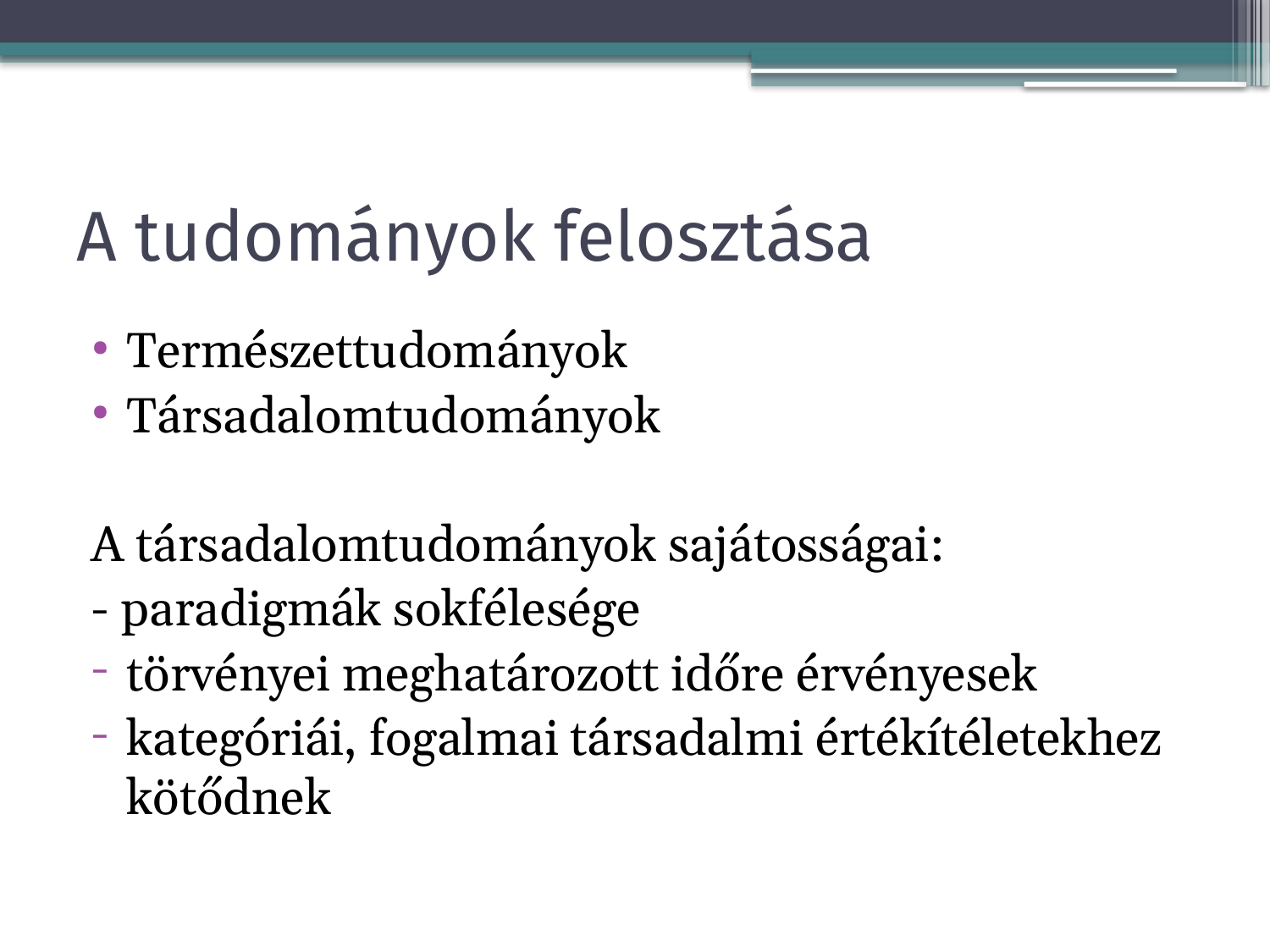

# A tudományok felosztása
Természettudományok
Társadalomtudományok

A társadalomtudományok sajátosságai:
- paradigmák sokfélesége
törvényei meghatározott időre érvényesek
kategóriái, fogalmai társadalmi értékítéletekhez kötődnek